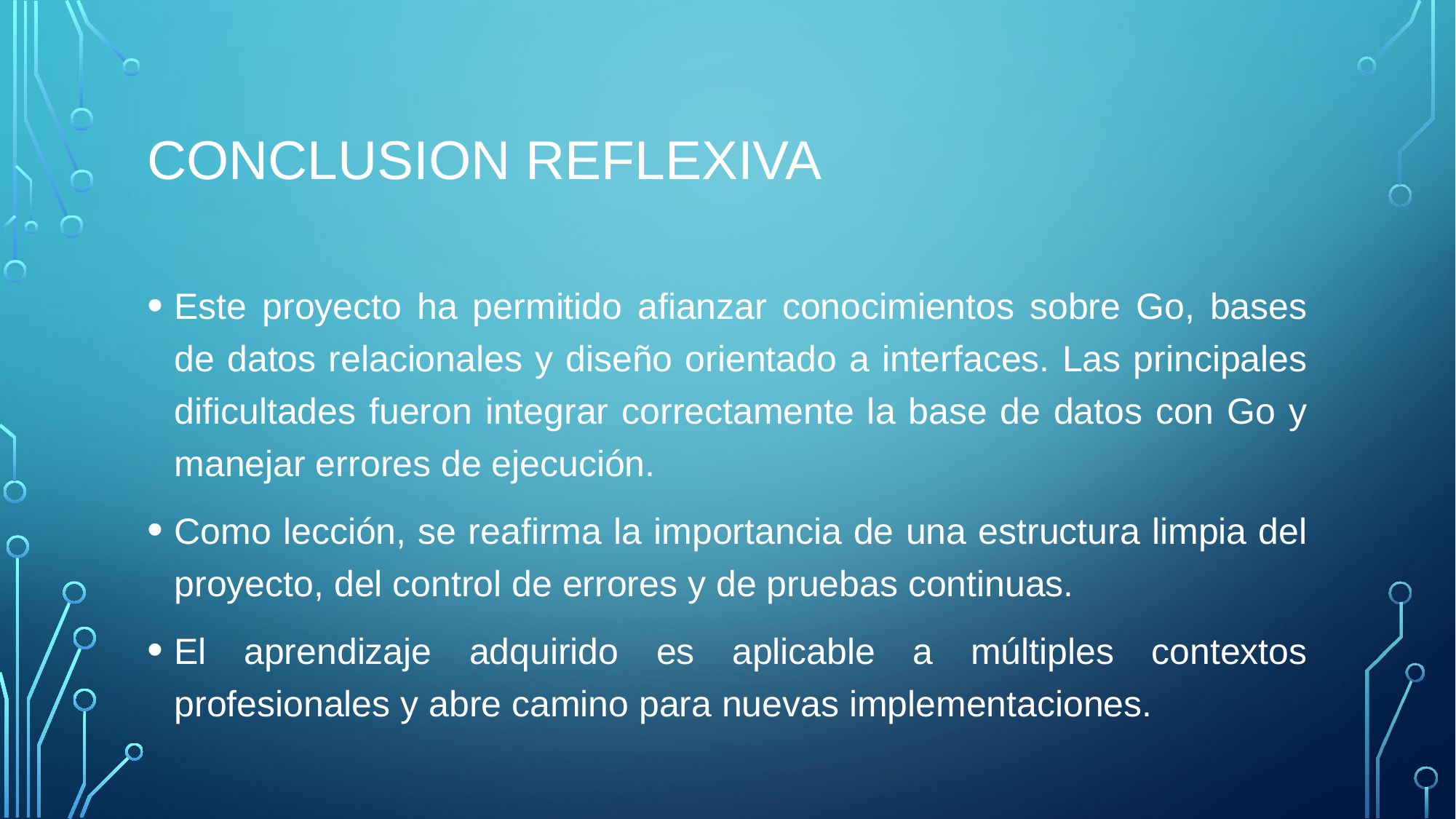

# CONCLUSION REFLEXIVA
Este proyecto ha permitido afianzar conocimientos sobre Go, bases de datos relacionales y diseño orientado a interfaces. Las principales dificultades fueron integrar correctamente la base de datos con Go y manejar errores de ejecución.
Como lección, se reafirma la importancia de una estructura limpia del proyecto, del control de errores y de pruebas continuas.
El aprendizaje adquirido es aplicable a múltiples contextos profesionales y abre camino para nuevas implementaciones.